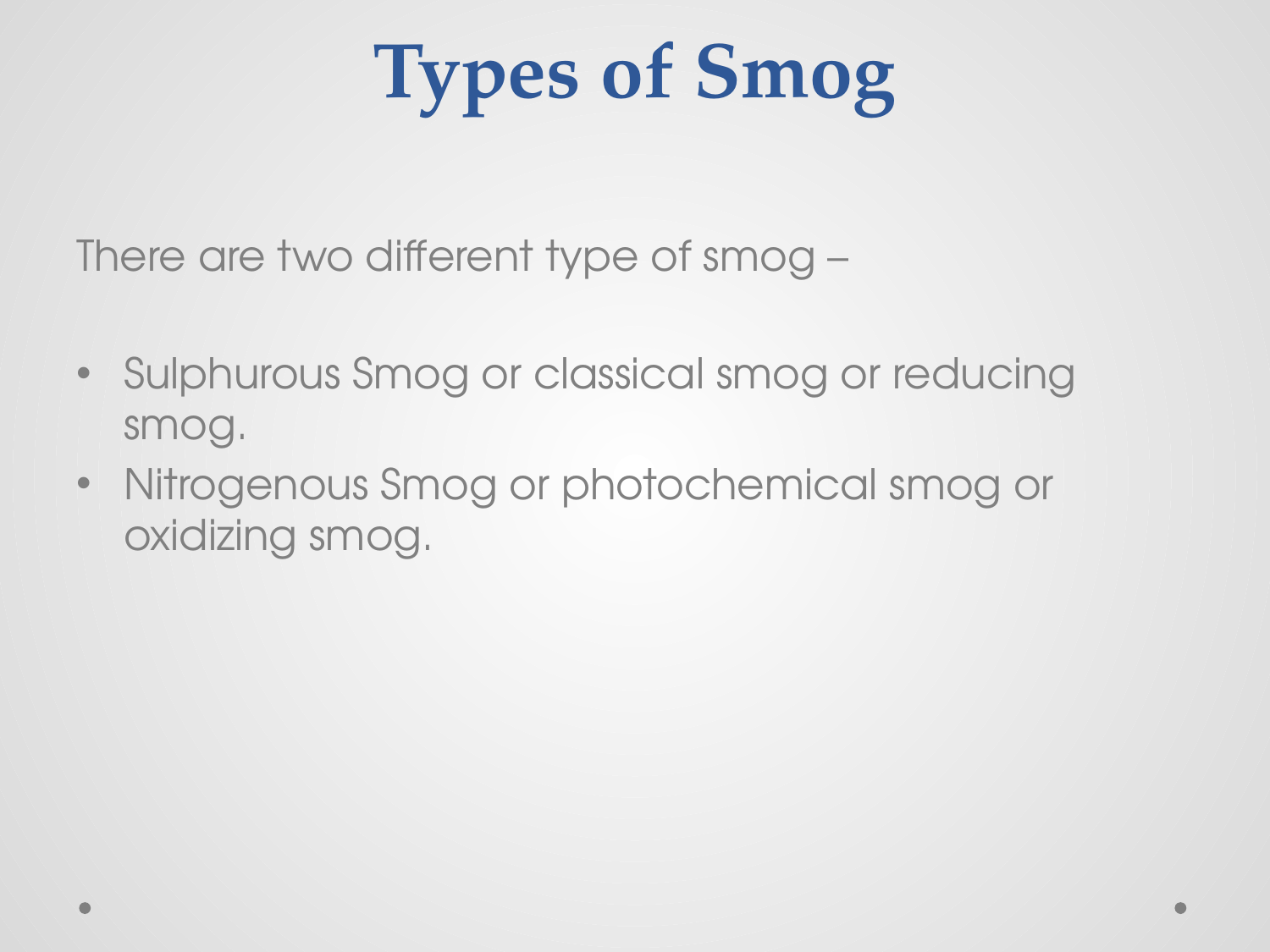

# Types of Smog
There are two different type of smog –

Sulphurous Smog or classical smog or reducing smog.
Nitrogenous Smog or photochemical smog or oxidizing smog.